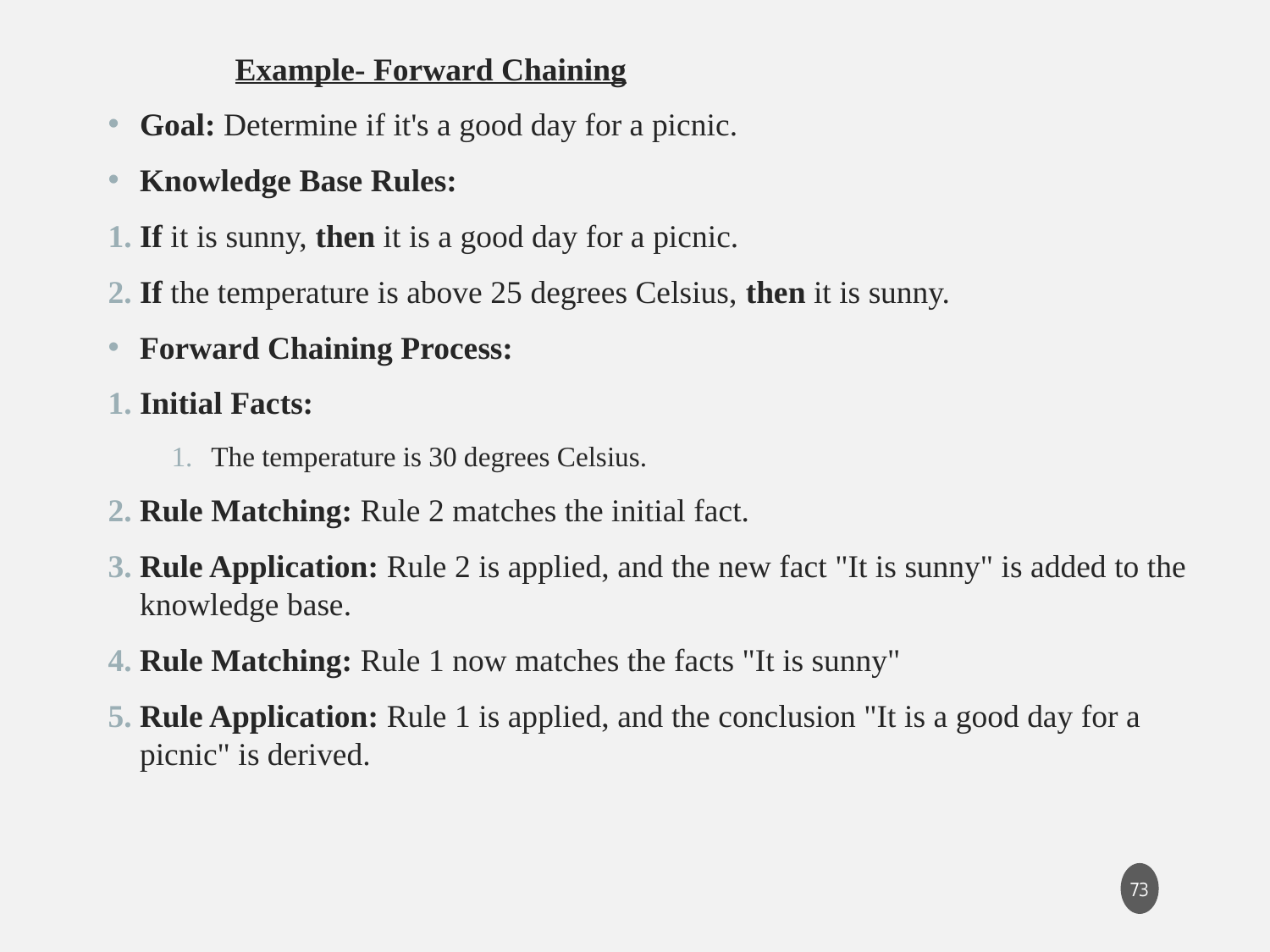

Example- Forward Chaining
Goal: Determine if it's a good day for a picnic.
Knowledge Base Rules:
If it is sunny, then it is a good day for a picnic.
If the temperature is above 25 degrees Celsius, then it is sunny.
Forward Chaining Process:
Initial Facts:
The temperature is 30 degrees Celsius.
Rule Matching: Rule 2 matches the initial fact.
Rule Application: Rule 2 is applied, and the new fact "It is sunny" is added to the knowledge base.
Rule Matching: Rule 1 now matches the facts "It is sunny"
Rule Application: Rule 1 is applied, and the conclusion "It is a good day for a picnic" is derived.

73